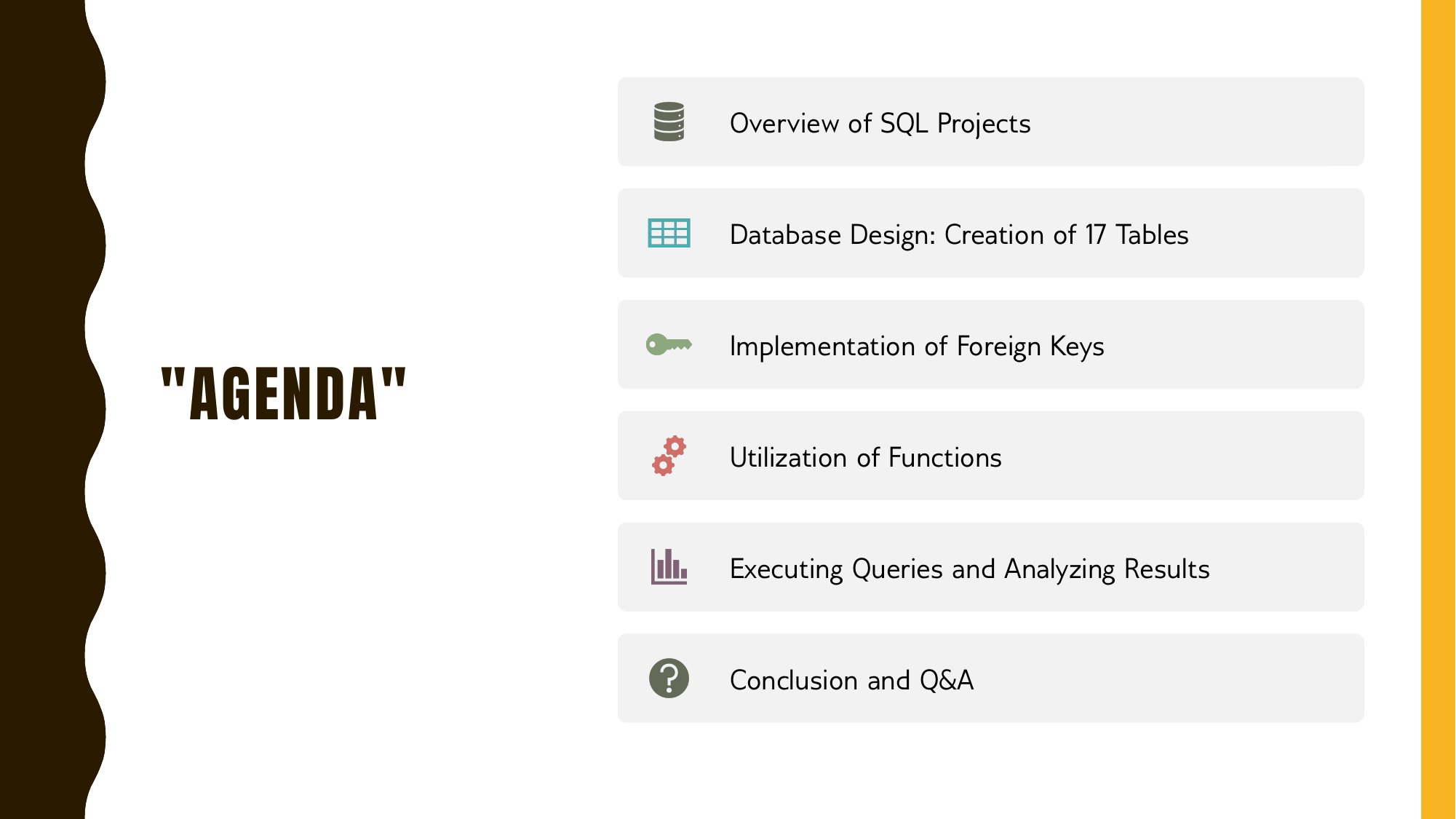

"Agenda"
Overview of SQL Projects
Database Design: Creation of 17 Tables
Implementation of Foreign Keys
Utilization of Functions
Executing Queries and Analyzing Results
Conclusion and Q&A